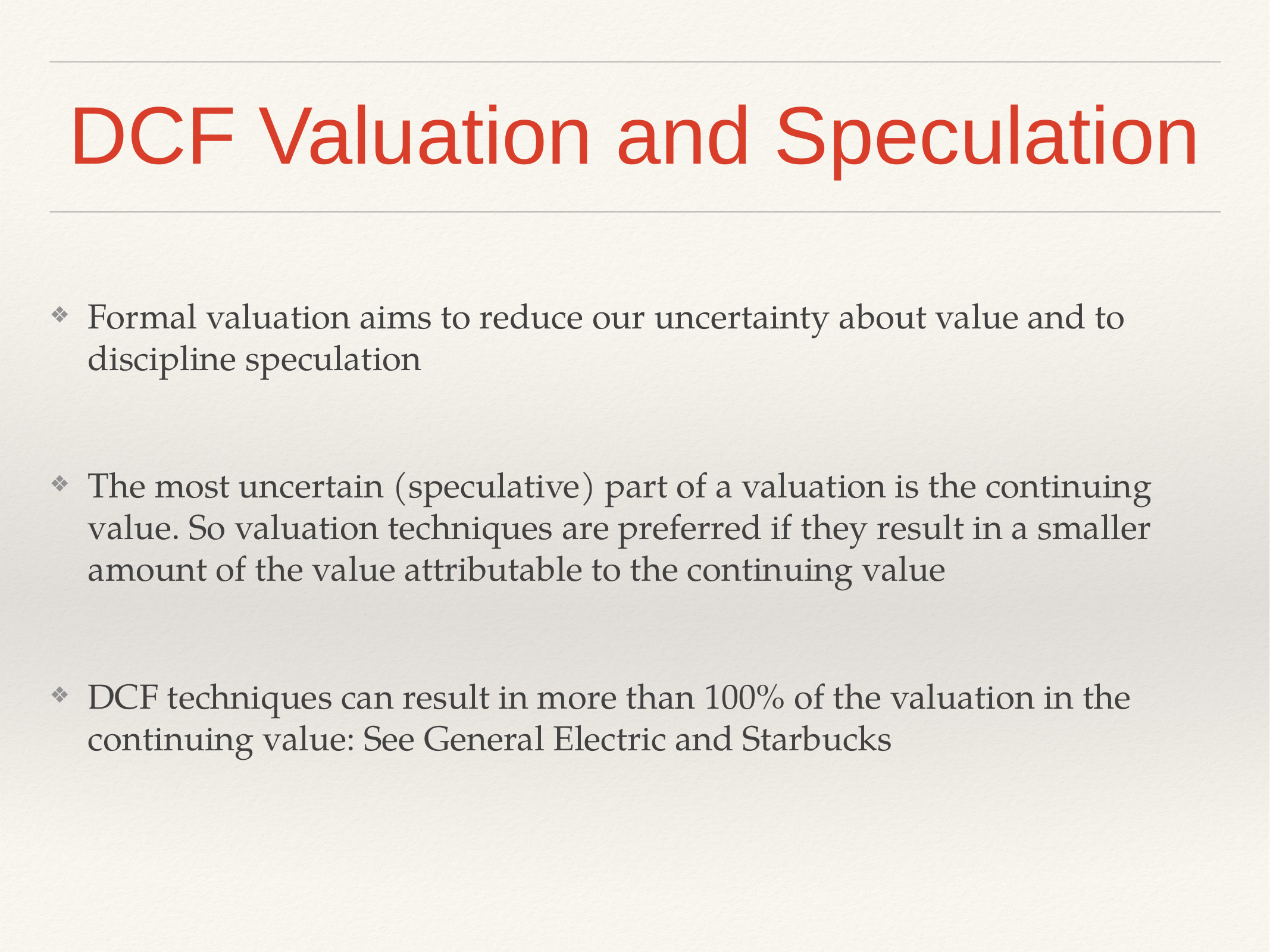

# DCF Valuation and Speculation
Formal valuation aims to reduce our uncertainty about value and to discipline speculation

The most uncertain (speculative) part of a valuation is the continuing value. So valuation techniques are preferred if they result in a smaller amount of the value attributable to the continuing value

DCF techniques can result in more than 100% of the valuation in the continuing value: See General Electric and Starbucks